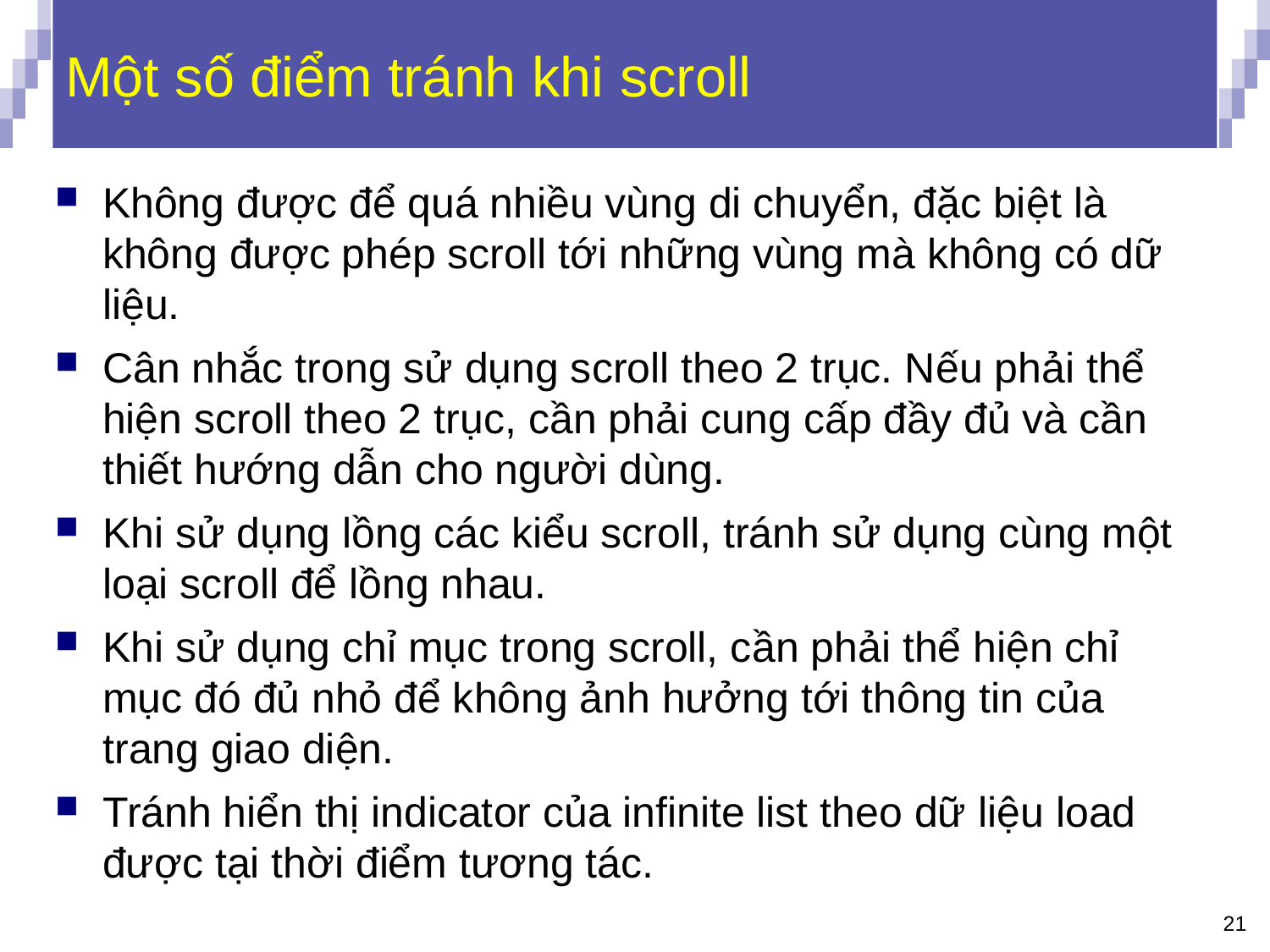

# Một số điểm tránh khi scroll
Không được để quá nhiều vùng di chuyển, đặc biệt là không được phép scroll tới những vùng mà không có dữ liệu.
Cân nhắc trong sử dụng scroll theo 2 trục. Nếu phải thể hiện scroll theo 2 trục, cần phải cung cấp đầy đủ và cần thiết hướng dẫn cho người dùng.
Khi sử dụng lồng các kiểu scroll, tránh sử dụng cùng một loại scroll để lồng nhau.
Khi sử dụng chỉ mục trong scroll, cần phải thể hiện chỉ mục đó đủ nhỏ để không ảnh hưởng tới thông tin của trang giao diện.
Tránh hiển thị indicator của infinite list theo dữ liệu load được tại thời điểm tương tác.
21